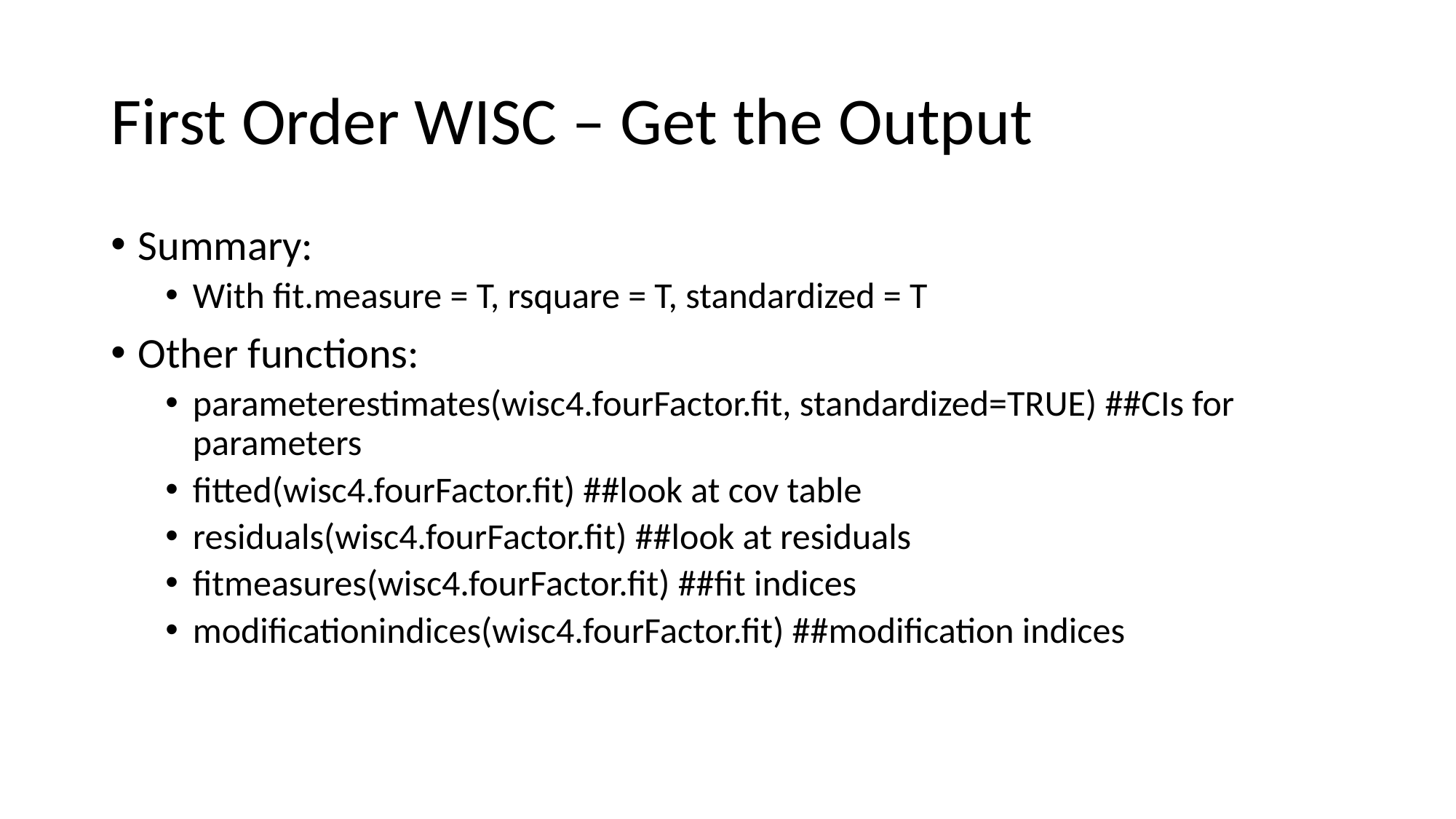

# First Order WISC – Get the Output
Summary:
With fit.measure = T, rsquare = T, standardized = T
Other functions:
parameterestimates(wisc4.fourFactor.fit, standardized=TRUE) ##CIs for parameters
fitted(wisc4.fourFactor.fit) ##look at cov table
residuals(wisc4.fourFactor.fit) ##look at residuals
fitmeasures(wisc4.fourFactor.fit) ##fit indices
modificationindices(wisc4.fourFactor.fit) ##modification indices